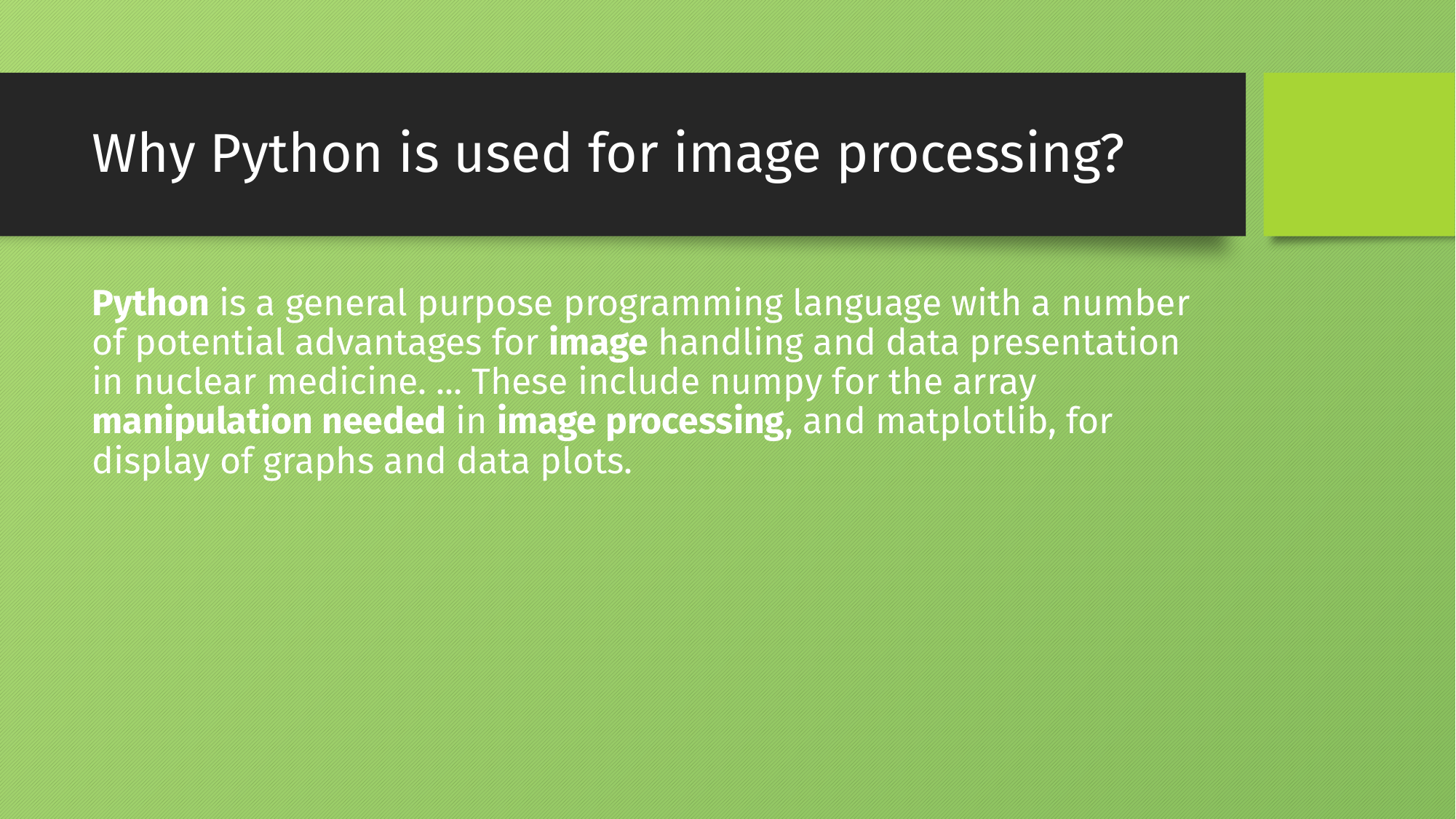

# Why Python is used for image processing?
Python is a general purpose programming language with a number of potential advantages for image handling and data presentation in nuclear medicine. ... These include numpy for the array manipulation needed in image processing, and matplotlib, for display of graphs and data plots.